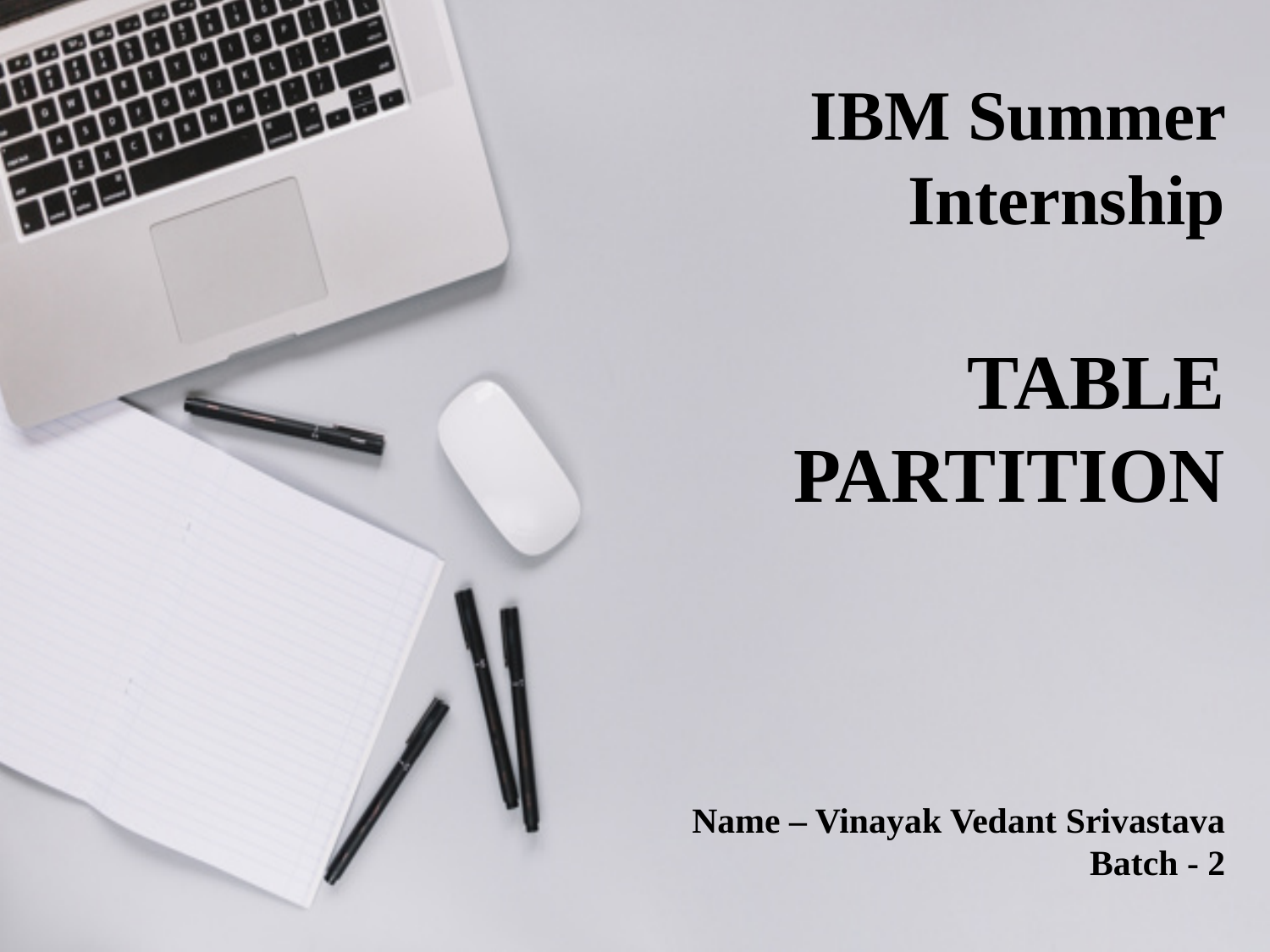

# IBM Summer Internship TABLE PARTITION Name – Vinayak Vedant Srivastava Batch - 2